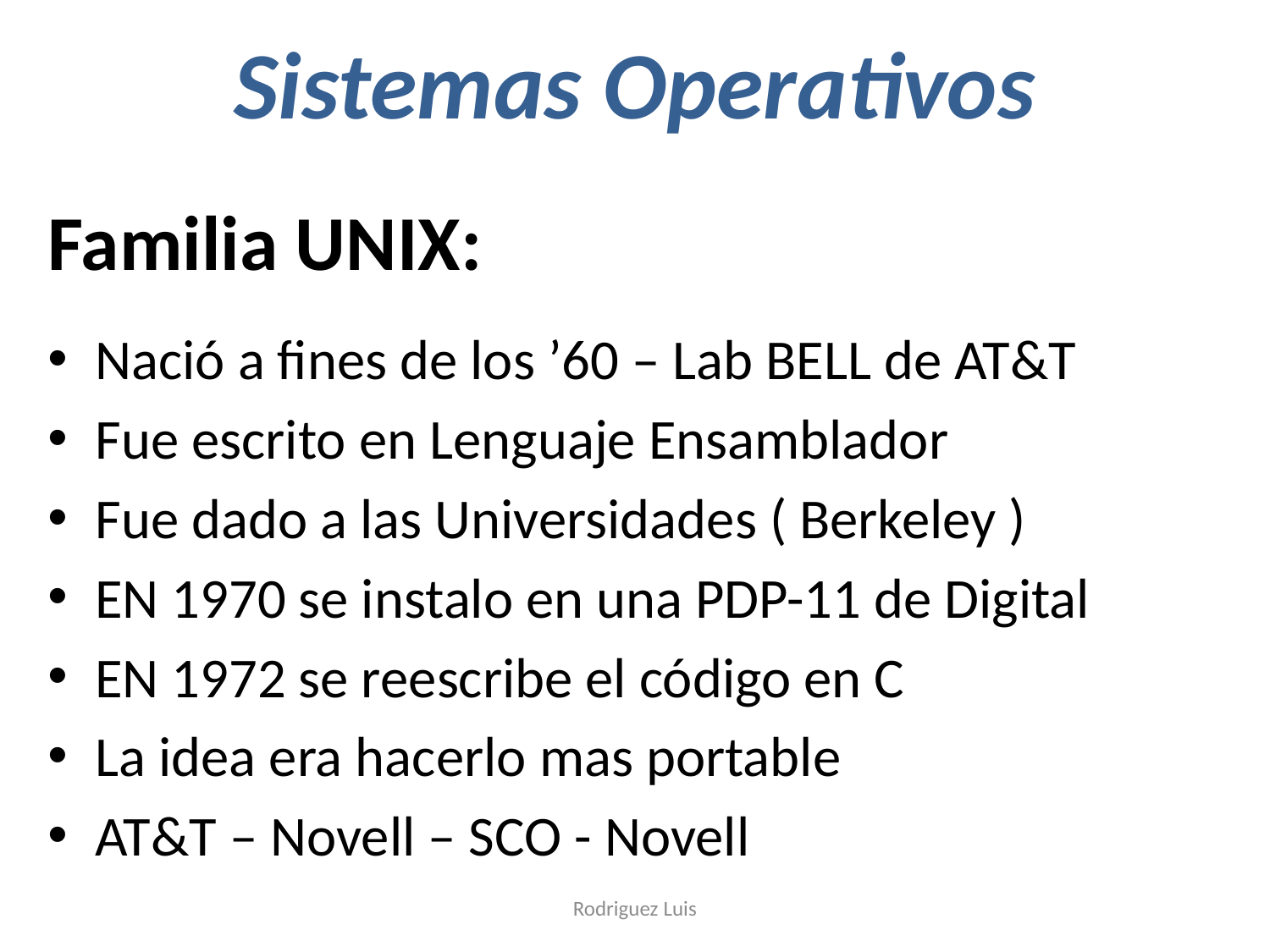

# Sistemas Operativos
Familia UNIX:

Nació a fines de los ’60 – Lab BELL de AT&T
Fue escrito en Lenguaje Ensamblador
Fue dado a las Universidades ( Berkeley )
EN 1970 se instalo en una PDP-11 de Digital
EN 1972 se reescribe el código en C
La idea era hacerlo mas portable
AT&T – Novell – SCO - Novell

Rodriguez Luis